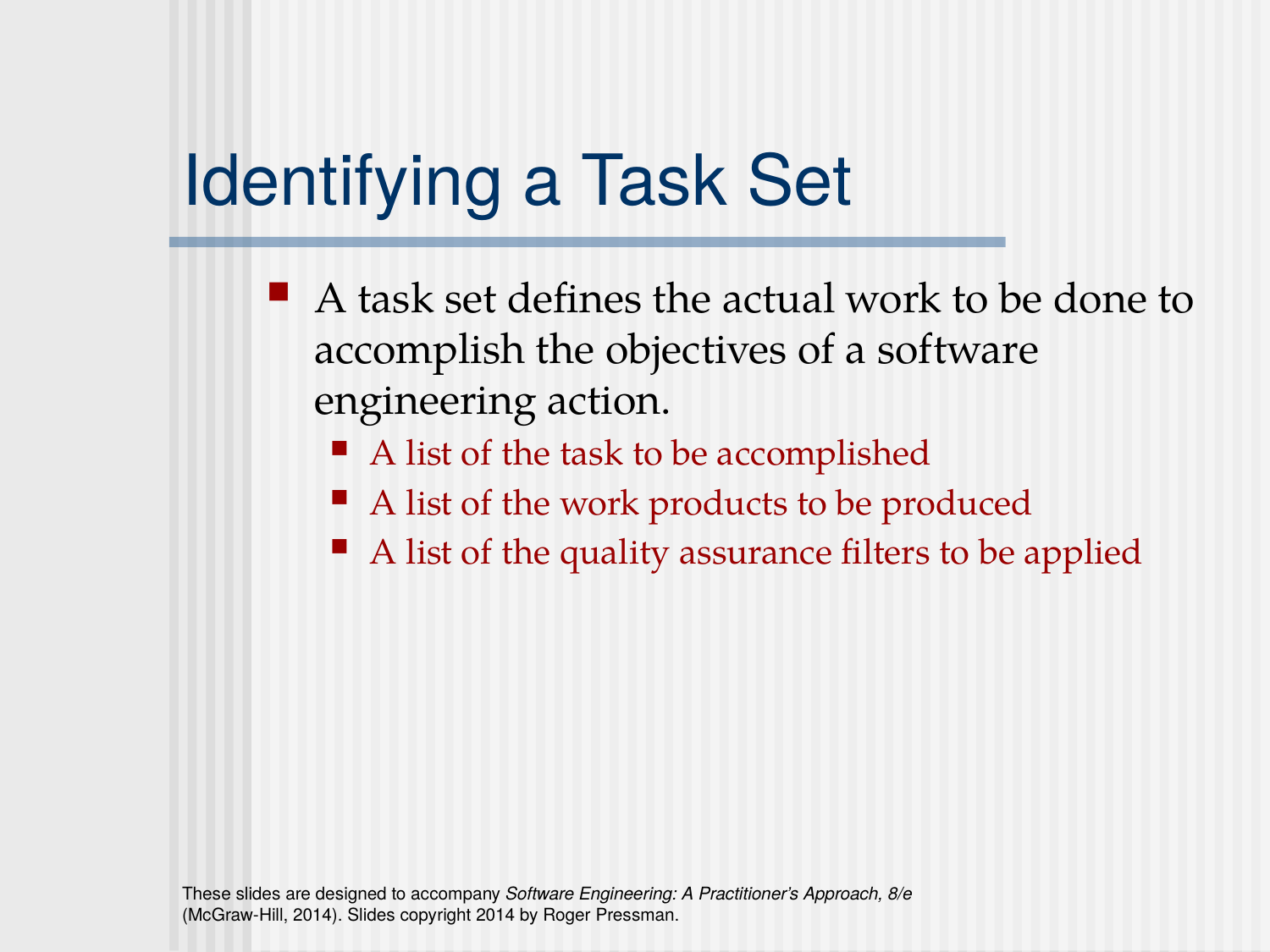

# Identifying a Task Set
A task set defines the actual work to be done to accomplish the objectives of a software engineering action.
A list of the task to be accomplished
A list of the work products to be produced
A list of the quality assurance filters to be applied
These slides are designed to accompany Software Engineering: A Practitioner’s Approach, 8/e  (McGraw-Hill, 2014). Slides copyright 2014 by Roger Pressman.
5